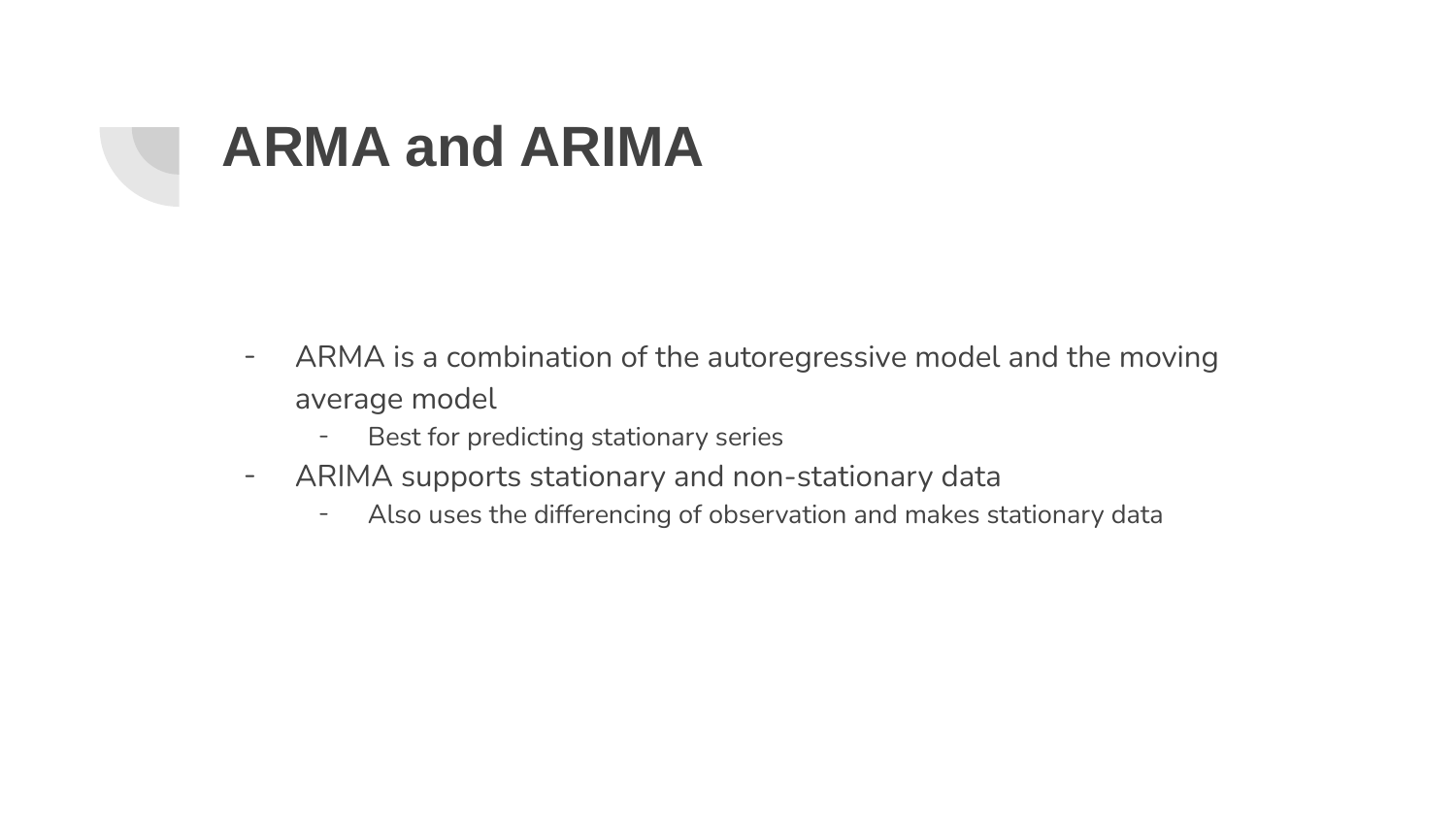

# ARMA and ARIMA
ARMA is a combination of the autoregressive model and the moving average model
Best for predicting stationary series
ARIMA supports stationary and non-stationary data
Also uses the differencing of observation and makes stationary data